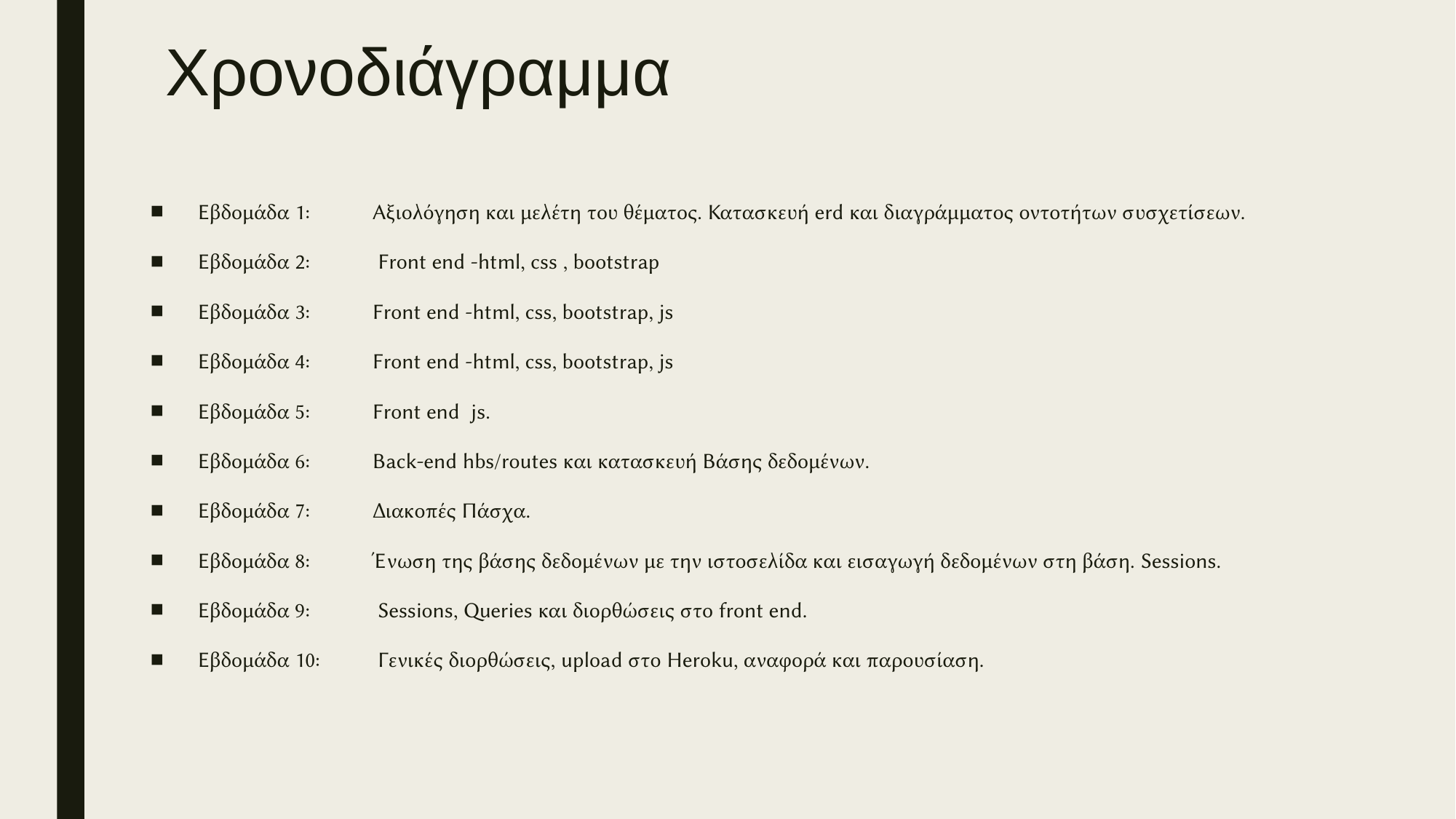

# Χρονοδιάγραμμα

Εβδομάδα 1:  	Αξιολόγηση και μελέτη του θέματος. Κατασκευή erd και διαγράμματος οντοτήτων συσχετίσεων.
Εβδομάδα 2:	 Front end -html, css , bootstrap
Εβδομάδα 3: 	Front end -html, css, bootstrap, js
Εβδομάδα 4: 	Front end -html, css, bootstrap, js
Εβδομάδα 5: 	Front end  js.
Εβδομάδα 6: 	Back-end hbs/routes και κατασκευή Βάσης δεδομένων.
Εβδομάδα 7: 	Διακοπές Πάσχα.
Εβδομάδα 8: 	Ένωση της βάσης δεδομένων με την ιστοσελίδα και εισαγωγή δεδομένων στη βάση. Sessions.
Εβδομάδα 9:	 Sessions, Queries και διορθώσεις στο front end.
Εβδομάδα 10:	 Γενικές διορθώσεις, upload στο Heroku, αναφορά και παρουσίαση.